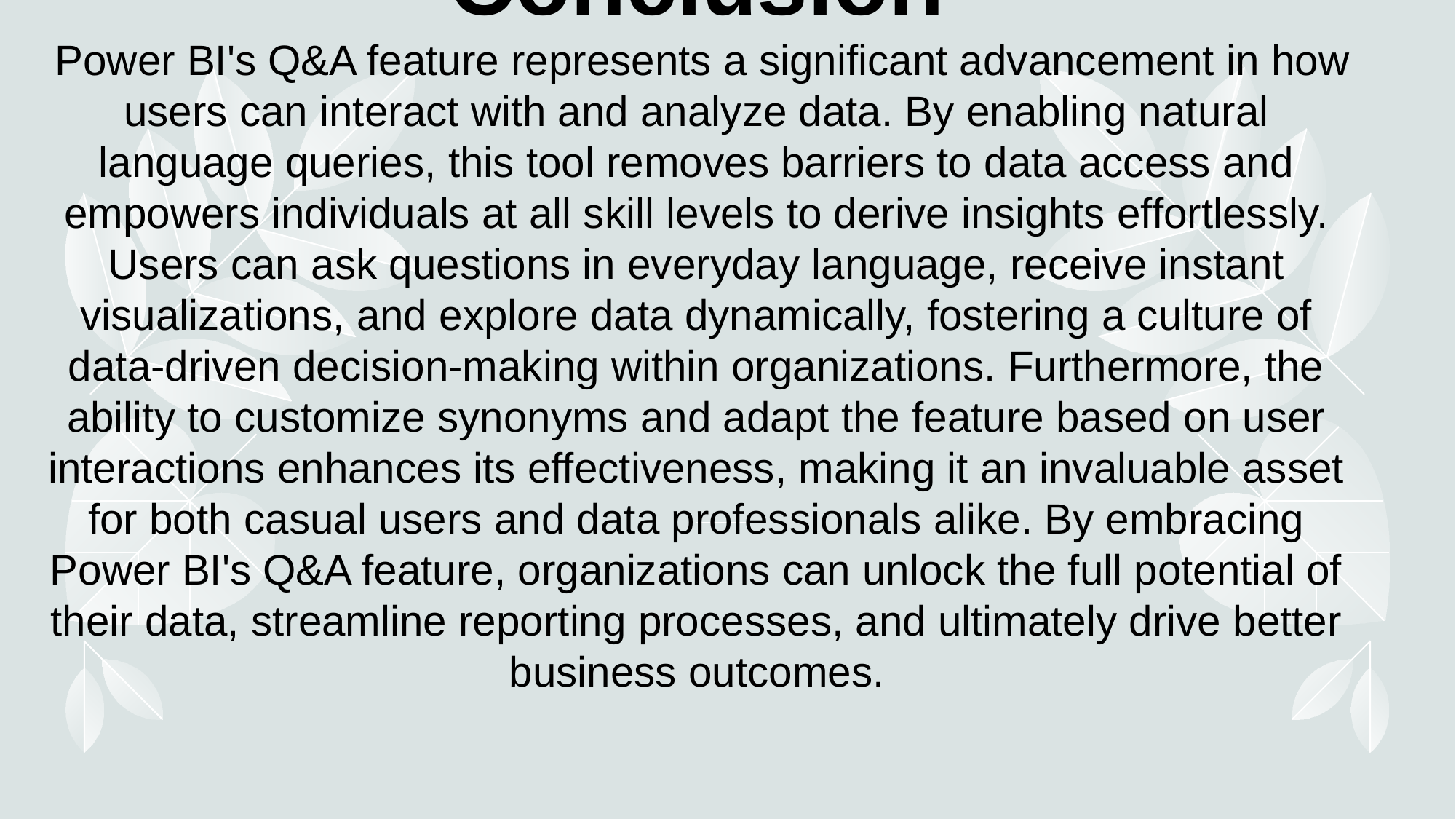

# Conclusion Power BI's Q&A feature represents a significant advancement in how users can interact with and analyze data. By enabling natural language queries, this tool removes barriers to data access and empowers individuals at all skill levels to derive insights effortlessly. Users can ask questions in everyday language, receive instant visualizations, and explore data dynamically, fostering a culture of data-driven decision-making within organizations. Furthermore, the ability to customize synonyms and adapt the feature based on user interactions enhances its effectiveness, making it an invaluable asset for both casual users and data professionals alike. By embracing Power BI's Q&A feature, organizations can unlock the full potential of their data, streamline reporting processes, and ultimately drive better business outcomes.